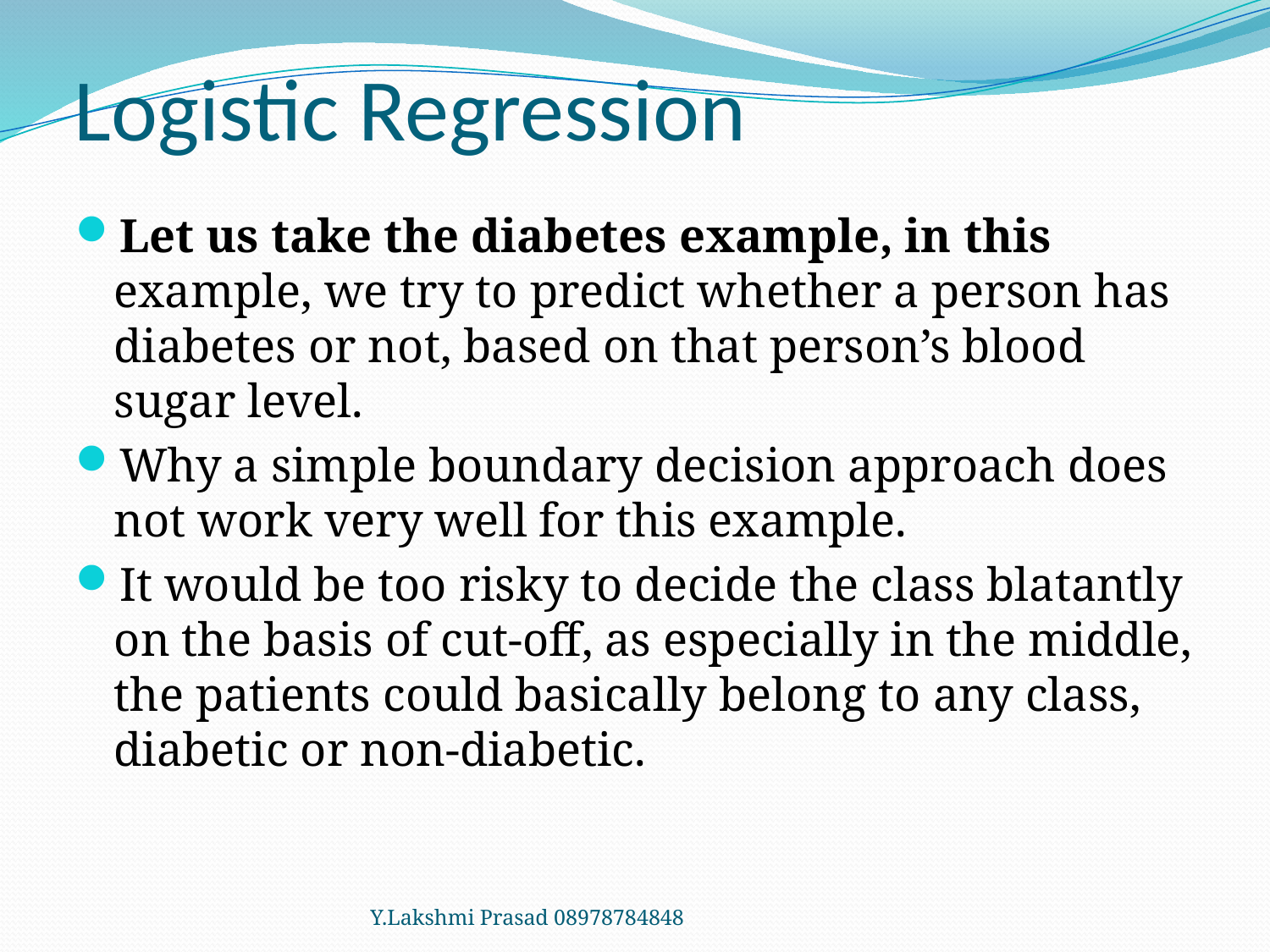

# Logistic Regression
Let us take the diabetes example, in this example, we try to predict whether a person has diabetes or not, based on that person’s blood sugar level.
Why a simple boundary decision approach does not work very well for this example.
It would be too risky to decide the class blatantly on the basis of cut-off, as especially in the middle, the patients could basically belong to any class, diabetic or non-diabetic.
Y.Lakshmi Prasad 08978784848